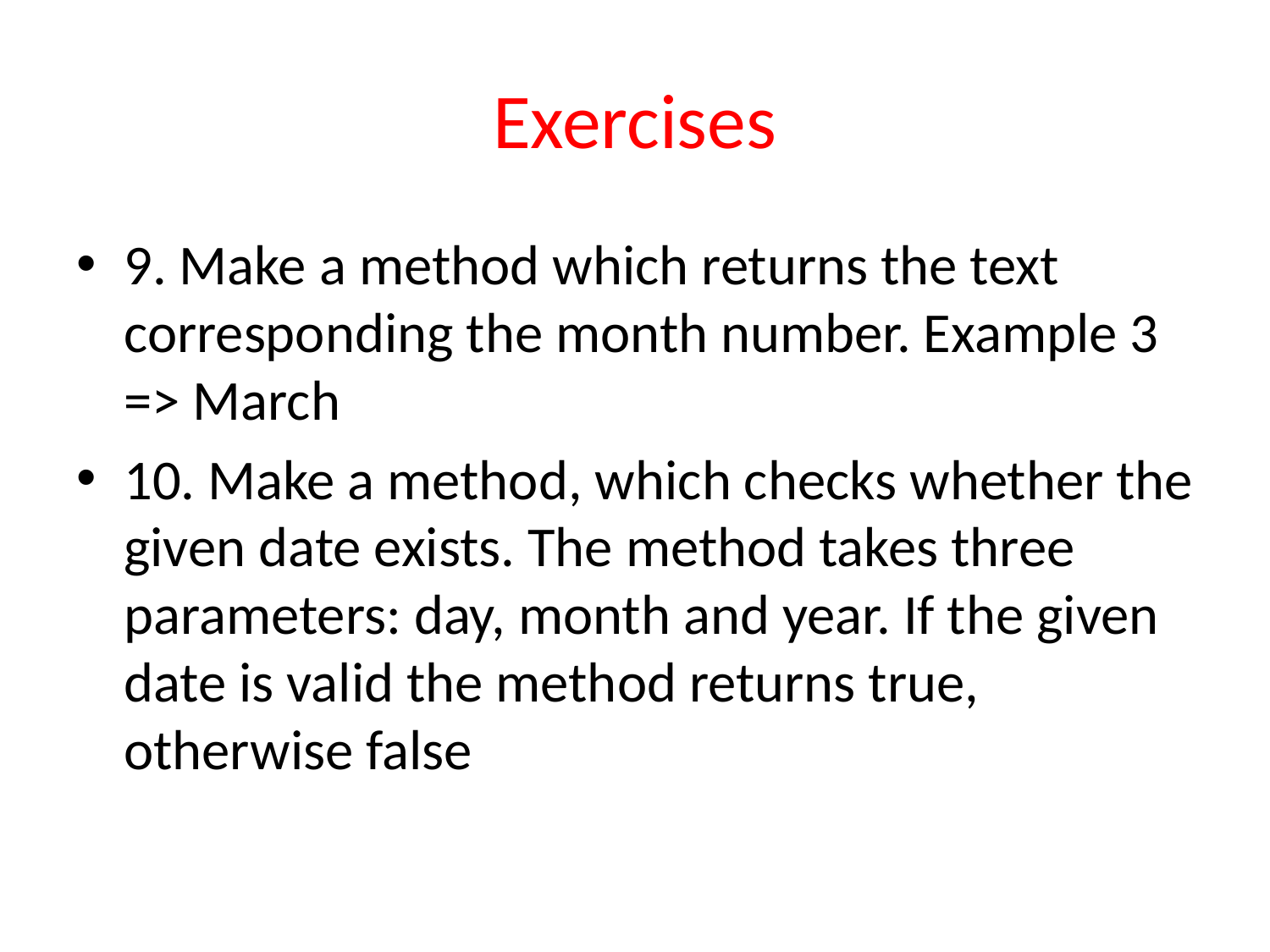

# Exercises
9. Make a method which returns the text corresponding the month number. Example 3 => March
10. Make a method, which checks whether the given date exists. The method takes three parameters: day, month and year. If the given date is valid the method returns true, otherwise false